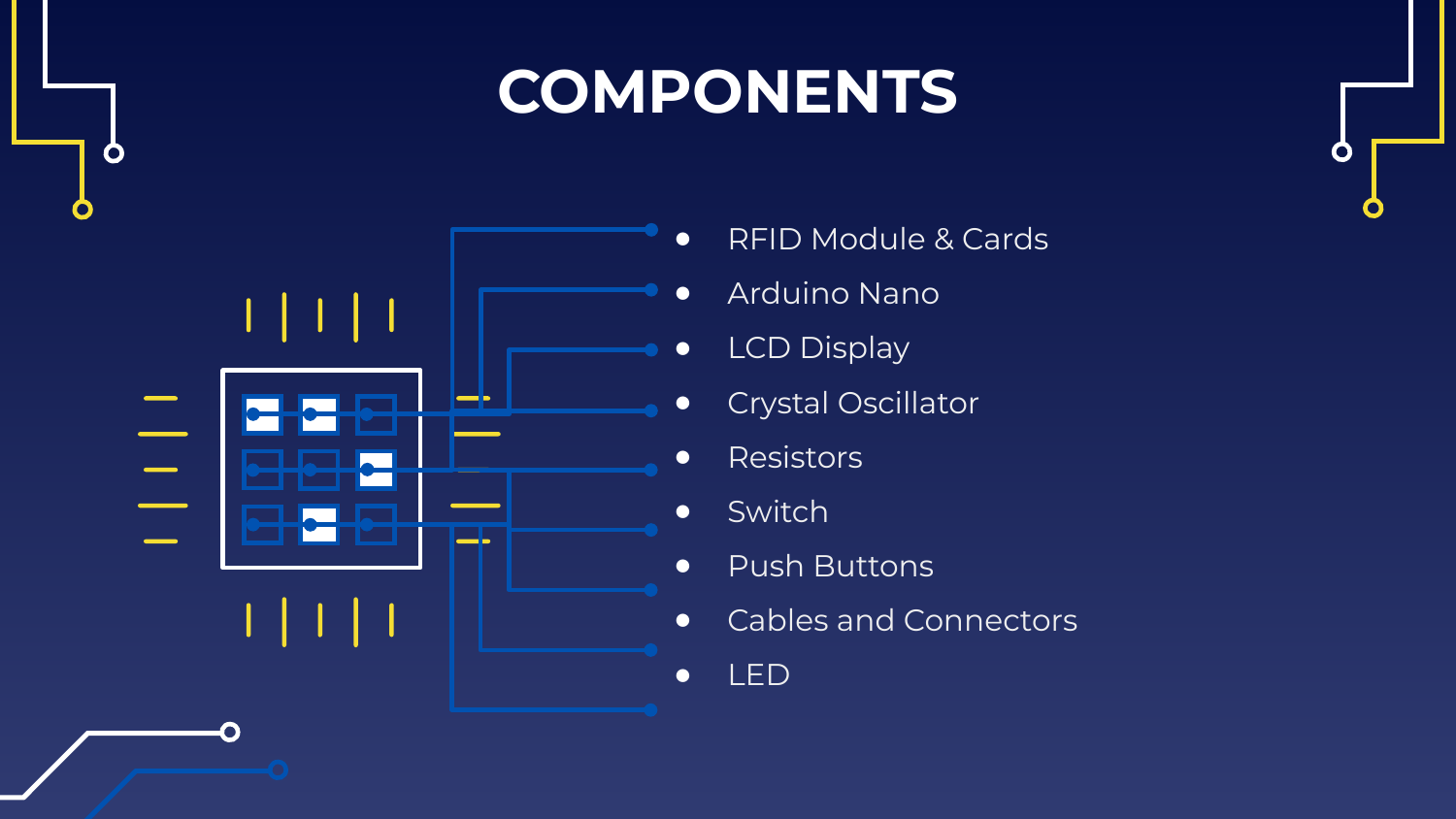

# COMPONENTS
RFID Module & Cards
Arduino Nano
LCD Display
Crystal Oscillator
Resistors
Switch
Push Buttons
Cables and Connectors
LED